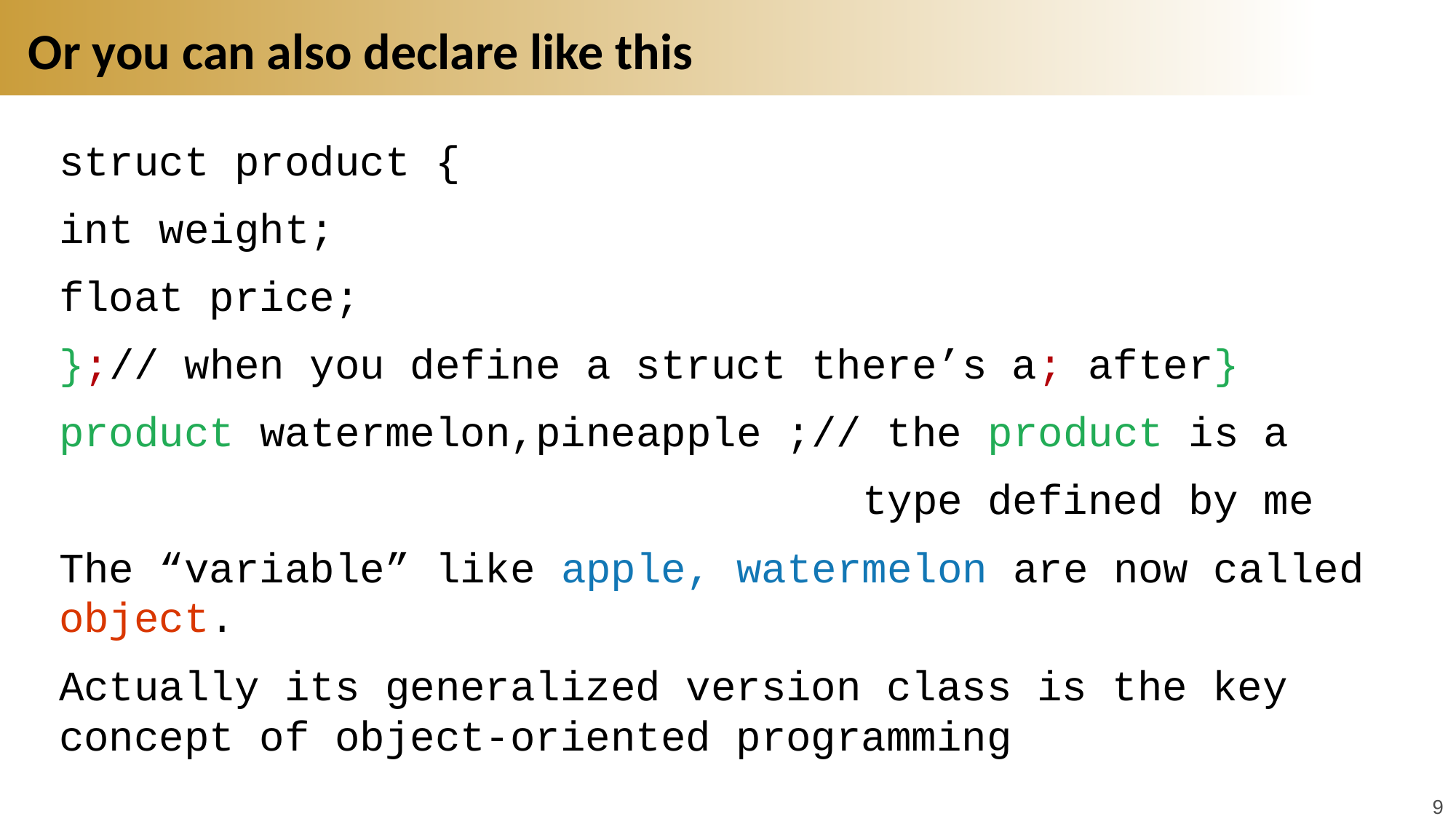

# Or you can also declare like this
struct product {
int weight;
float price;
};// when you define a struct there’s a; after}
product watermelon,pineapple ;// the product is a
                                type defined by me
The “variable” like apple, watermelon are now called object.
Actually its generalized version class is the key concept of object-oriented programming

9